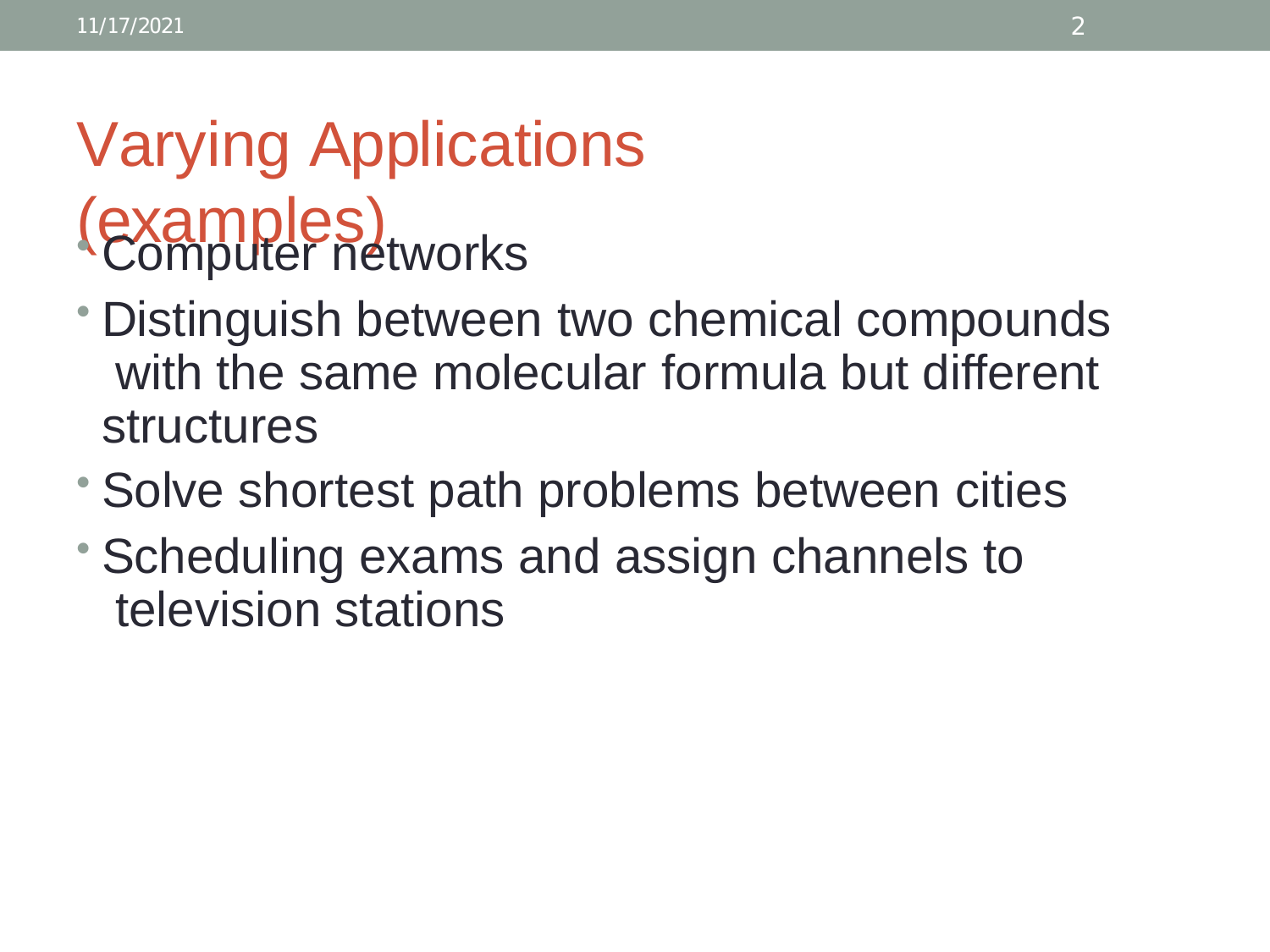

2
11/17/2021
# Varying Applications (examples)
Computer networks
Distinguish between two chemical compounds  with the same molecular formula but different  structures
Solve shortest path problems between cities
Scheduling exams and assign channels to  television stations